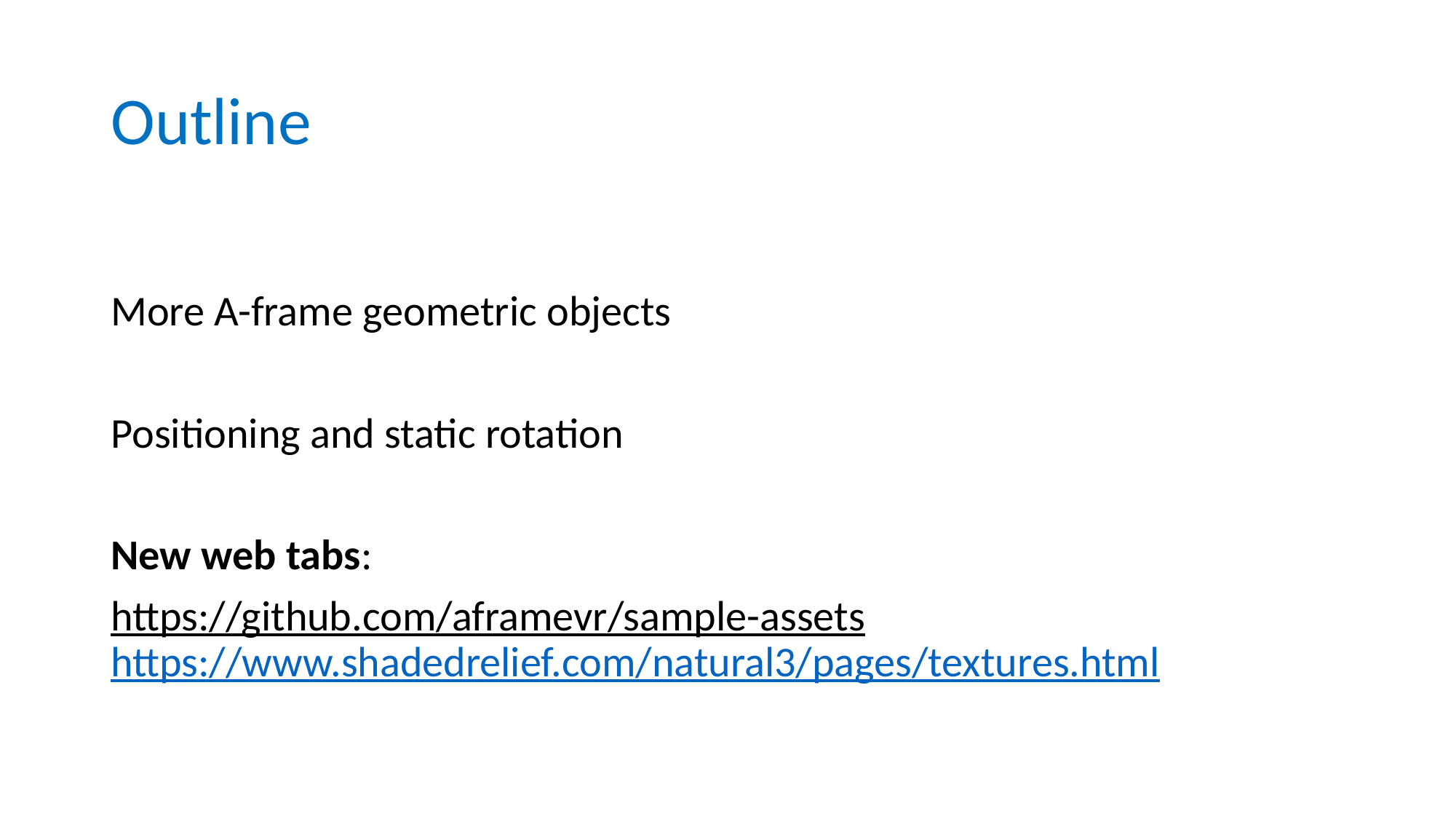

# Outline

More A-frame geometric objects

Positioning and static rotation

New web tabs:
https://github.com/aframevr/sample-assets  https://www.shadedrelief.com/natural3/pages/textures.html